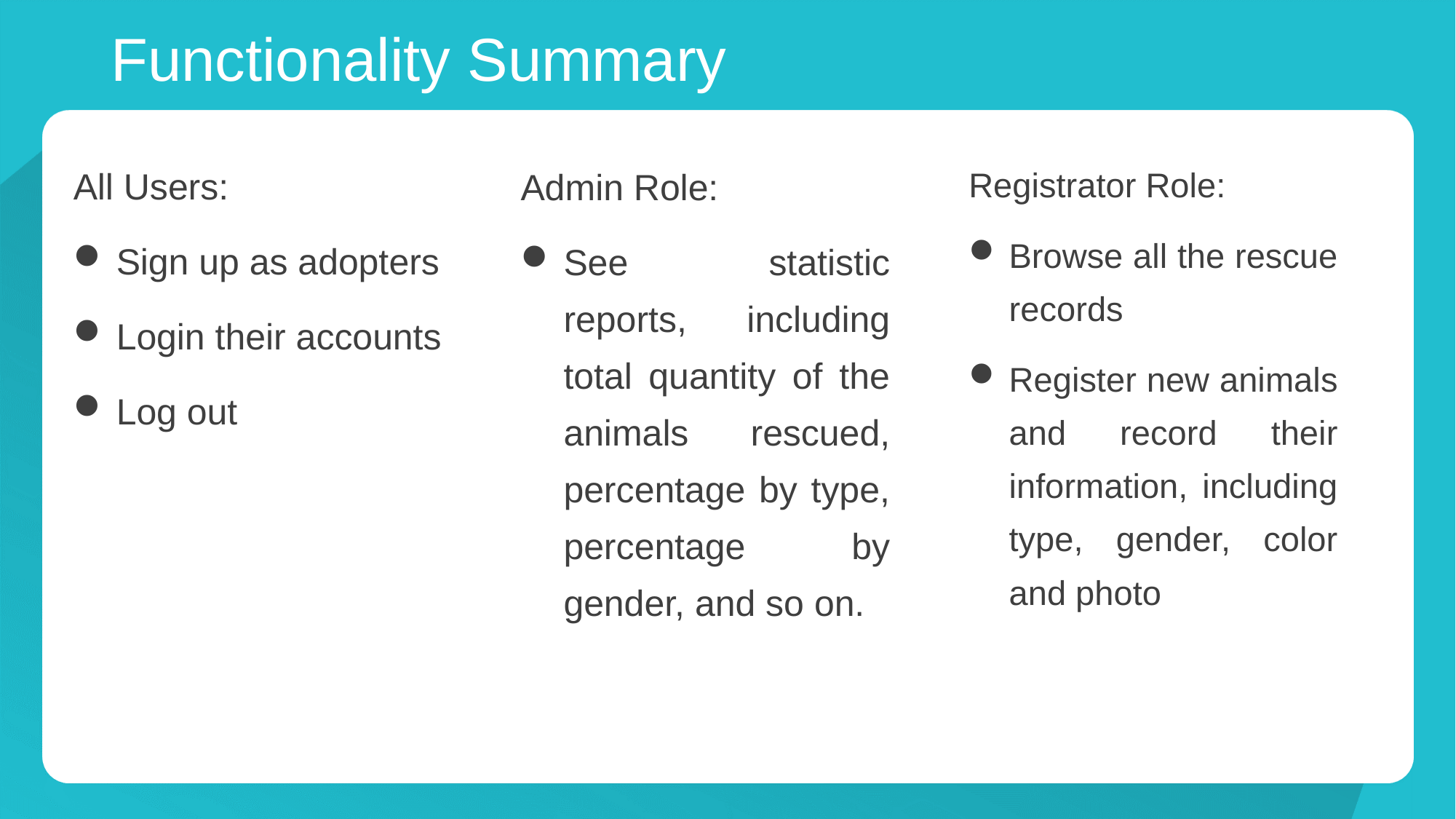

# Functionality Summary
All Users:
Sign up as adopters
Login their accounts
Log out
Admin Role:
See statistic reports, including total quantity of the animals rescued, percentage by type, percentage by gender, and so on.
Registrator Role:
Browse all the rescue records
Register new animals and record their information, including type, gender, color and photo